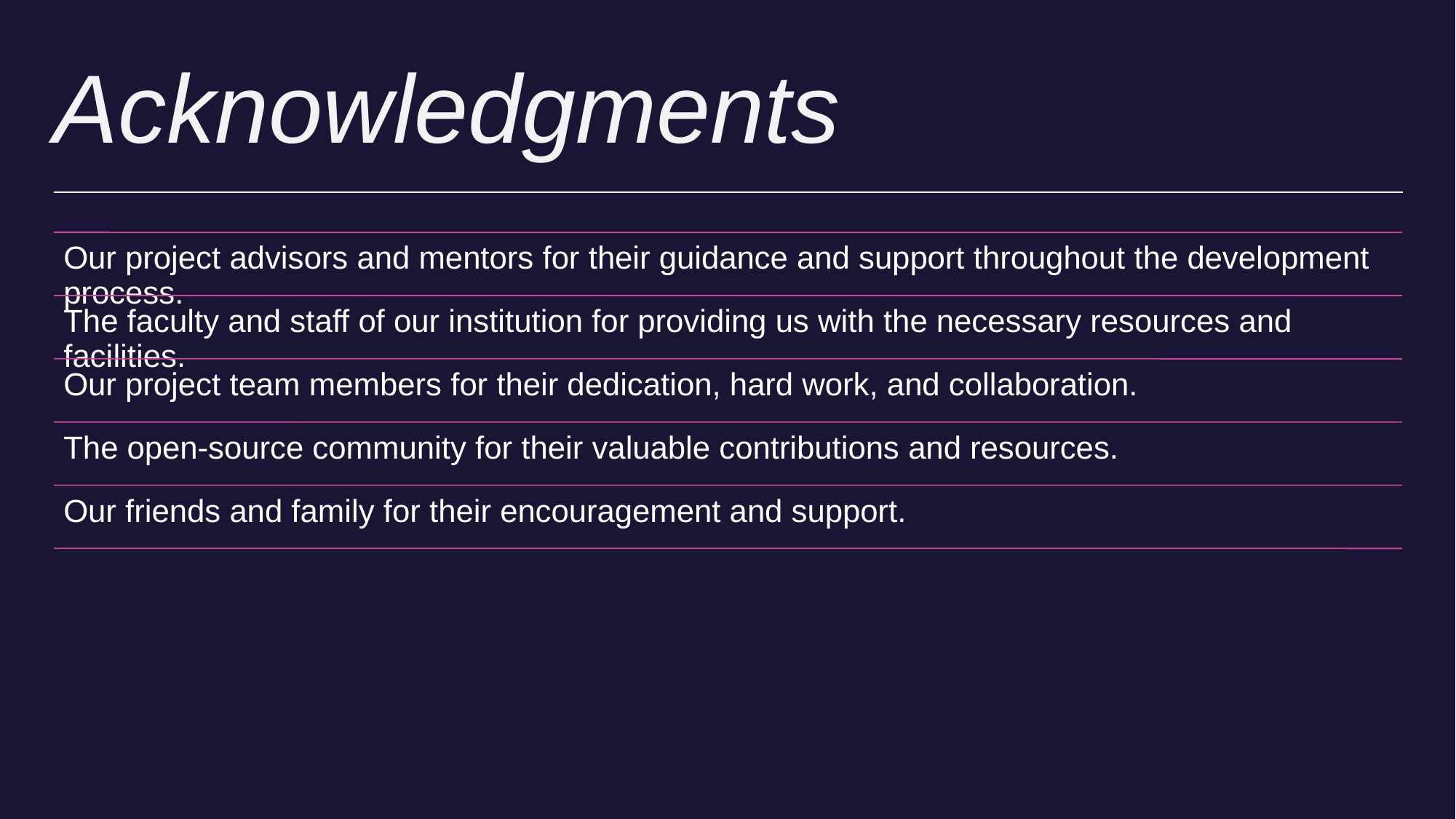

# Acknowledgments
Our project advisors and mentors for their guidance and support throughout the development process.
The faculty and staff of our institution for providing us with the necessary resources and facilities.
Our project team members for their dedication, hard work, and collaboration.
The open-source community for their valuable contributions and resources.
Our friends and family for their encouragement and support.